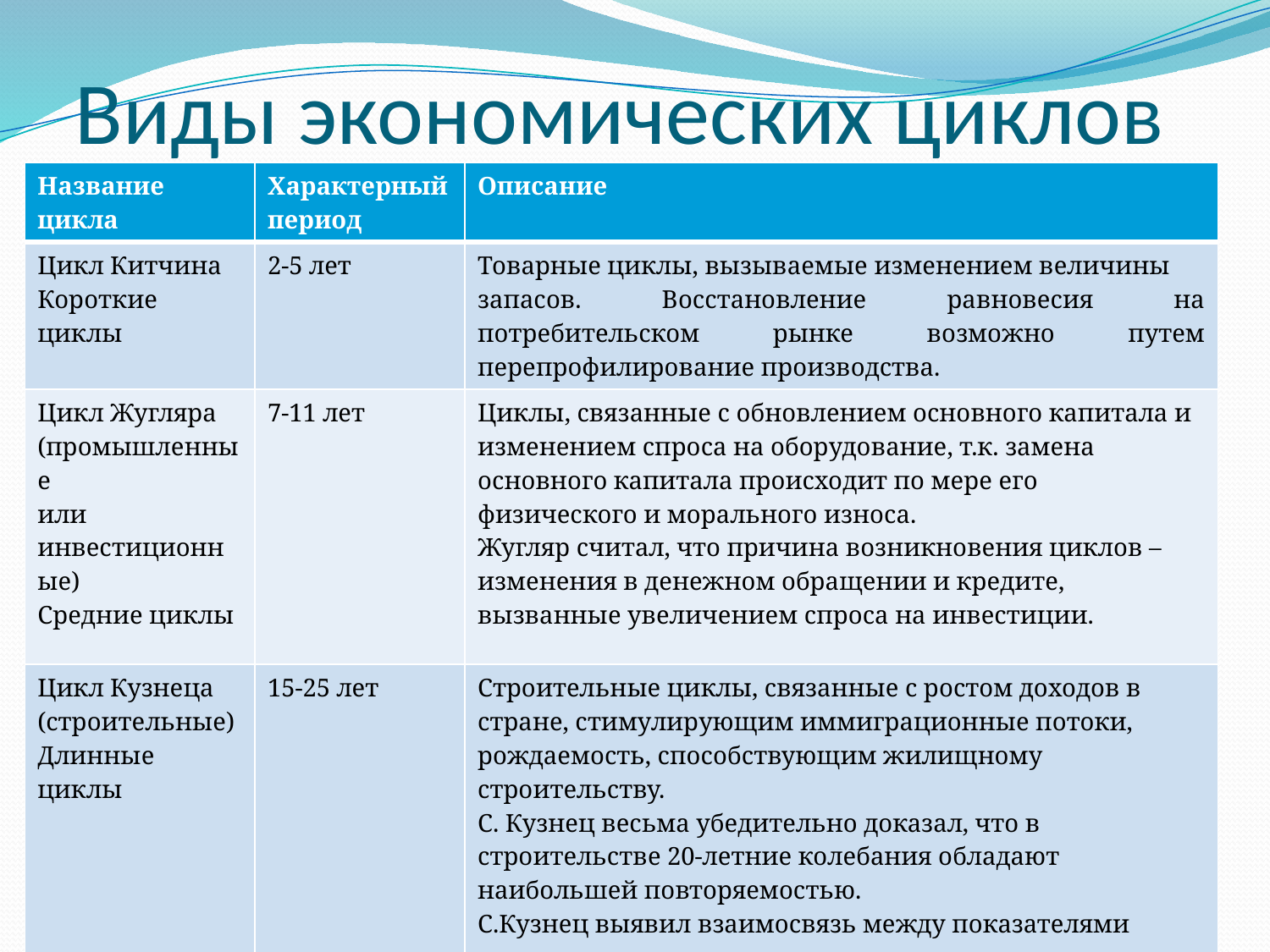

# Виды экономических циклов
| Название цикла | Характерный период | Описание |
| --- | --- | --- |
| Цикл Китчина Короткие циклы | 2-5 лет | Товарные циклы, вызываемые изменением величины запасов. Восстановление равновесия на потребительском рынке возможно путем перепрофилирование производства. |
| Цикл Жугляра (промышленные или инвестиционные) Средние циклы | 7-11 лет | Циклы, связанные с обновлением основного капитала и изменением спроса на оборудование, т.к. замена основного капитала происходит по мере его физического и морального износа. Жугляр считал, что причина возникновения циклов – изменения в денежном обращении и кредите, вызванные увеличением спроса на инвестиции. |
| Цикл Кузнеца (строительные) Длинные циклы | 15-25 лет | Строительные циклы, связанные с ростом доходов в стране, стимулирующим иммиграционные потоки, рождаемость, способствующим жилищному строительству. С. Кузнец весьма убедительно доказал, что в строительстве 20-летние колебания обладают наибольшей повторяемостью. С.Кузнец выявил взаимосвязь между показателями национального дохода и валовыми инвестициями в здания, сооружения, оборудование производственного назначения. |